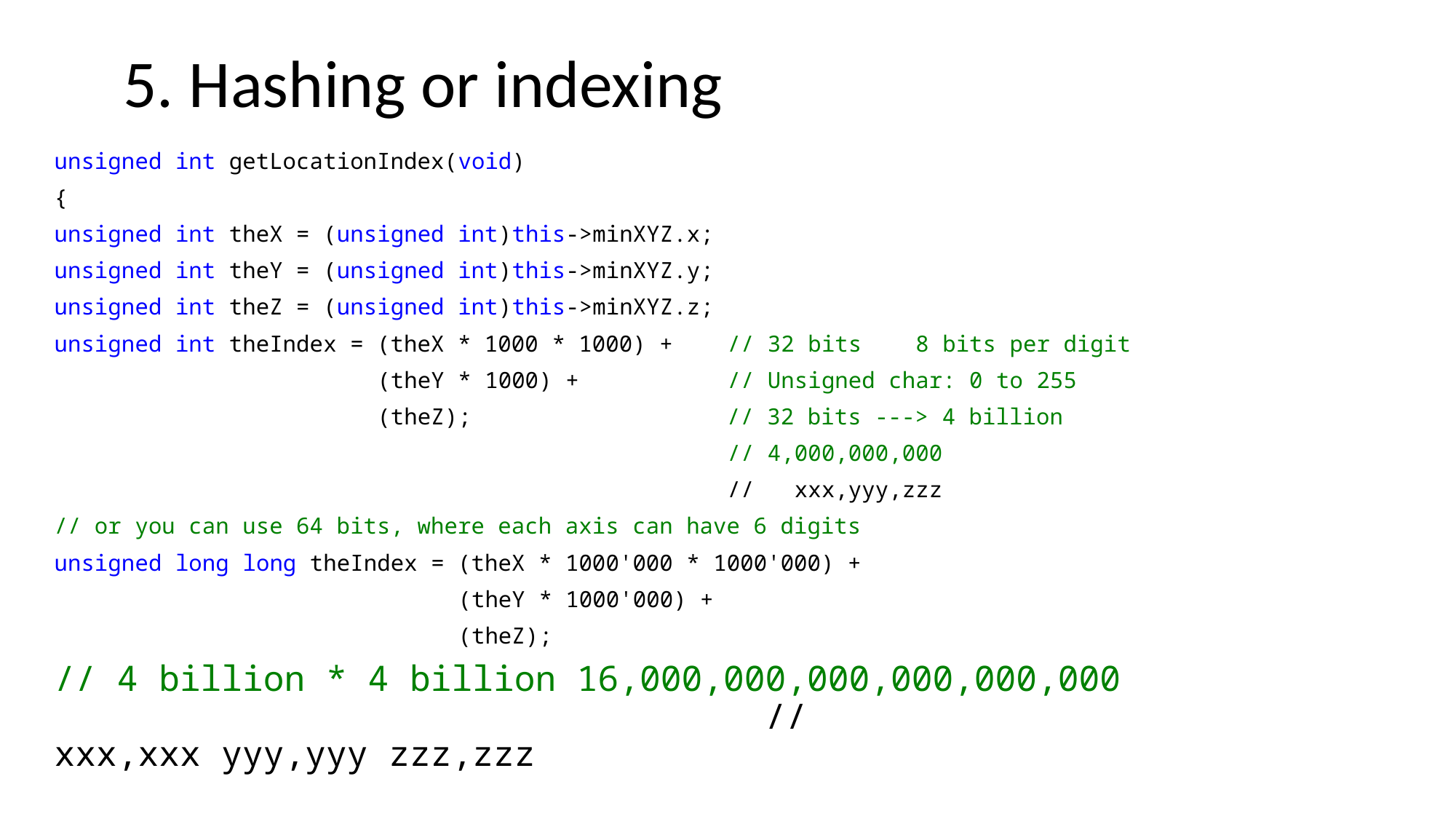

# 5. Hashing or indexing
unsigned int getLocationIndex(void)
{
unsigned int theX = (unsigned int)this->minXYZ.x;
unsigned int theY = (unsigned int)this->minXYZ.y;
unsigned int theZ = (unsigned int)this->minXYZ.z;
unsigned int theIndex = (theX * 1000 * 1000) +    // 32 bits    8 bits per digit
                        (theY * 1000) +           // Unsigned char: 0 to 255
                        (theZ);                   // 32 bits ---> 4 billion
                                                  // 4,000,000,000
                                                  //   xxx,yyy,zzz
// or you can use 64 bits, where each axis can have 6 digits
unsigned long long theIndex = (theX * 1000'000 * 1000'000) +
                              (theY * 1000'000) +
                              (theZ);
// 4 billion * 4 billion 16,000,000,000,000,000,000                                                  //                          xxx,xxx yyy,yyy zzz,zzz